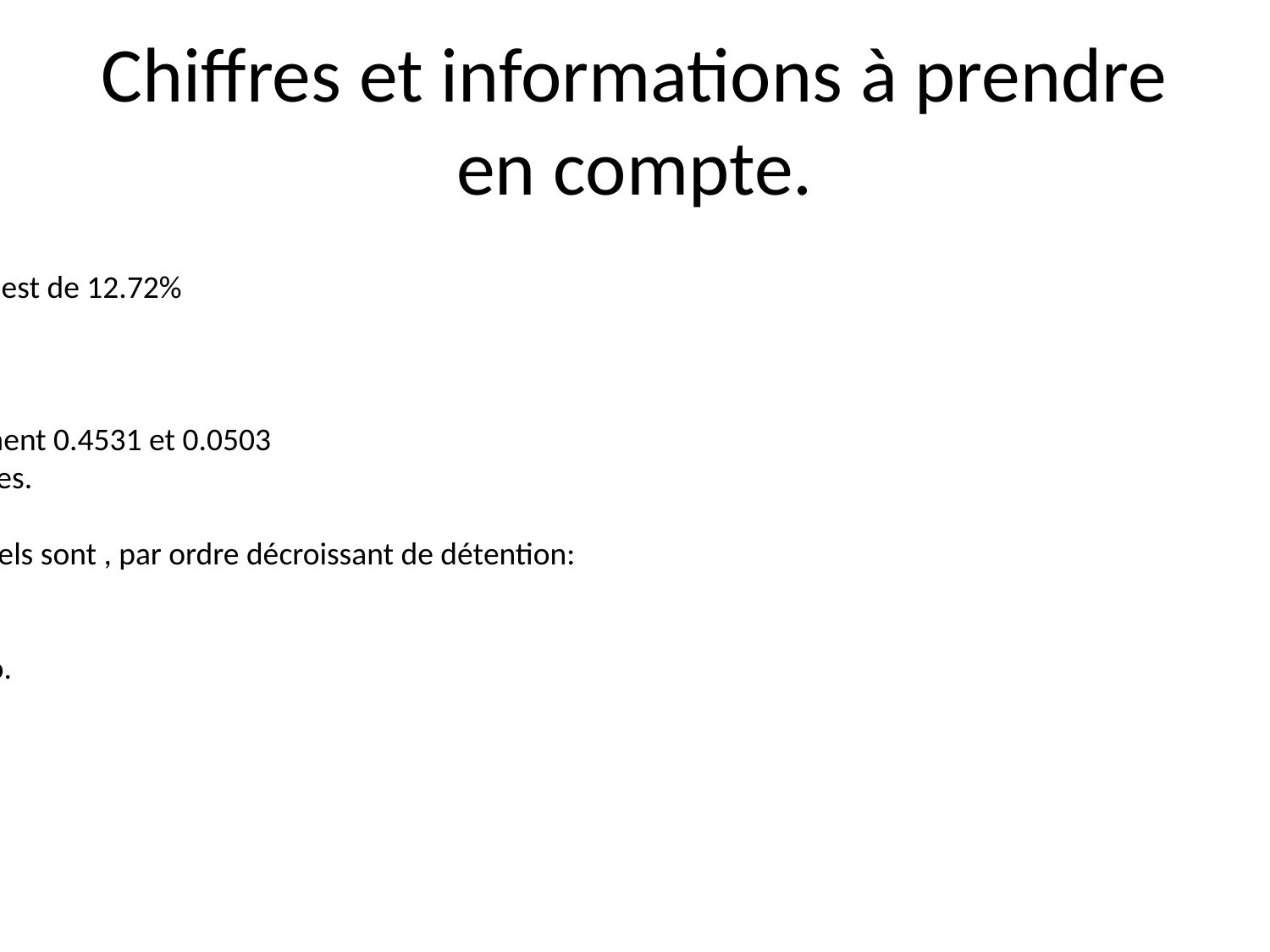

# Chiffres et informations à prendre en compte.

L'augmentation du prix moyenne sur 43 ans  est de 12.72%
et 1.81% sur les 5 dernières années.
L'écart type moyen à l'année est de 1.77
et 1.6 sur les 5 dernières années.
Les ratios Sharpe et Sortino sont respectivement 0.4531 et 0.0503
et de 0.071 et 0.015 sur les 5 dernières années.
Les trois principaux investisseurs institutionnels sont , par ordre décroissant de détention:
-Vanguard Group Inc
-Blackrock Inc.
-State Farm Mutual Automobile Insurance Co.
Date de ce rapport : 2023-12-26